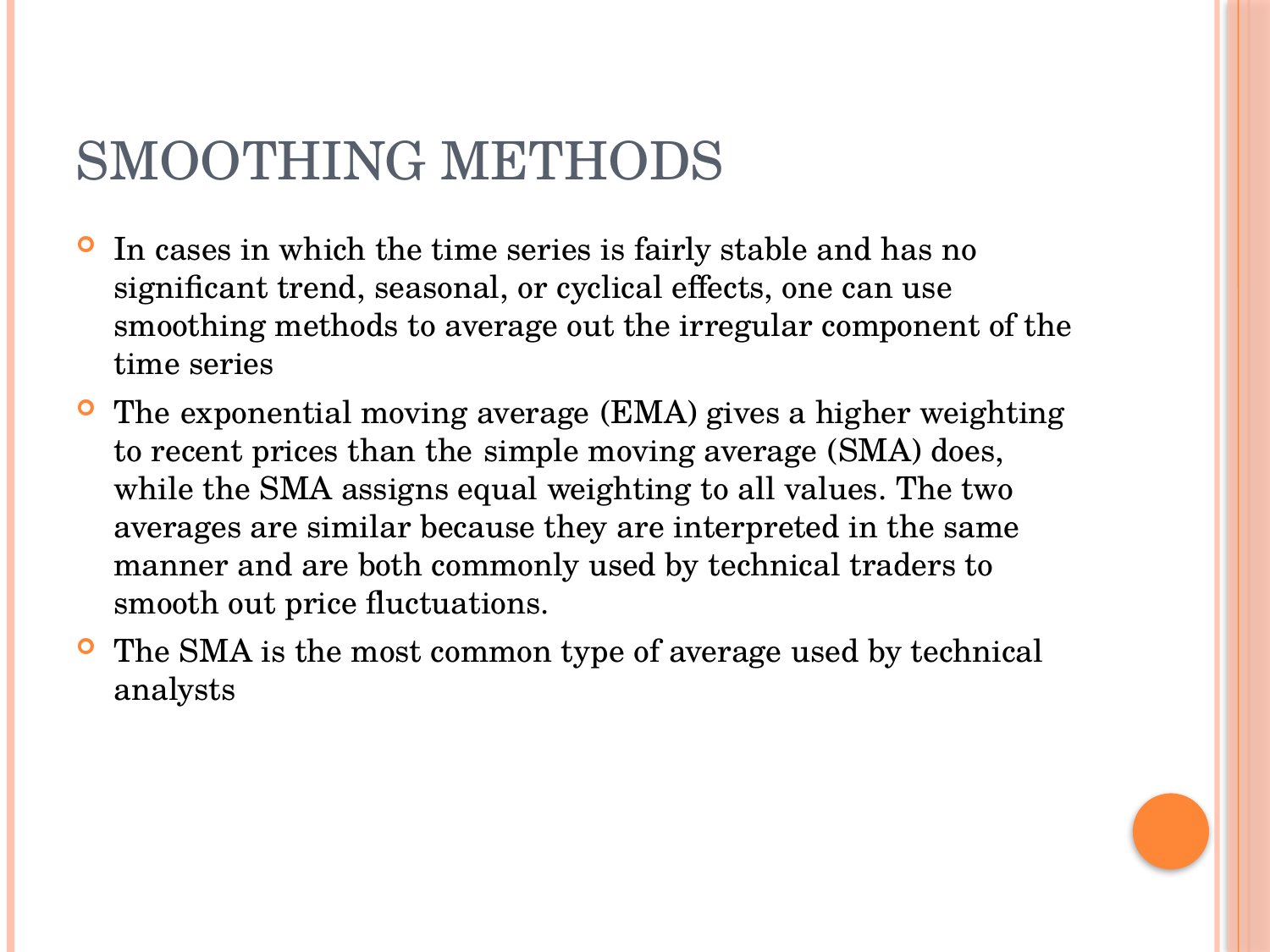

# Smoothing Methods
In cases in which the time series is fairly stable and has no significant trend, seasonal, or cyclical effects, one can use smoothing methods to average out the irregular component of the time series
The exponential moving average (EMA) gives a higher weighting to recent prices than the simple moving average (SMA) does, while the SMA assigns equal weighting to all values. The two averages are similar because they are interpreted in the same manner and are both commonly used by technical traders to smooth out price fluctuations.
The SMA is the most common type of average used by technical analysts